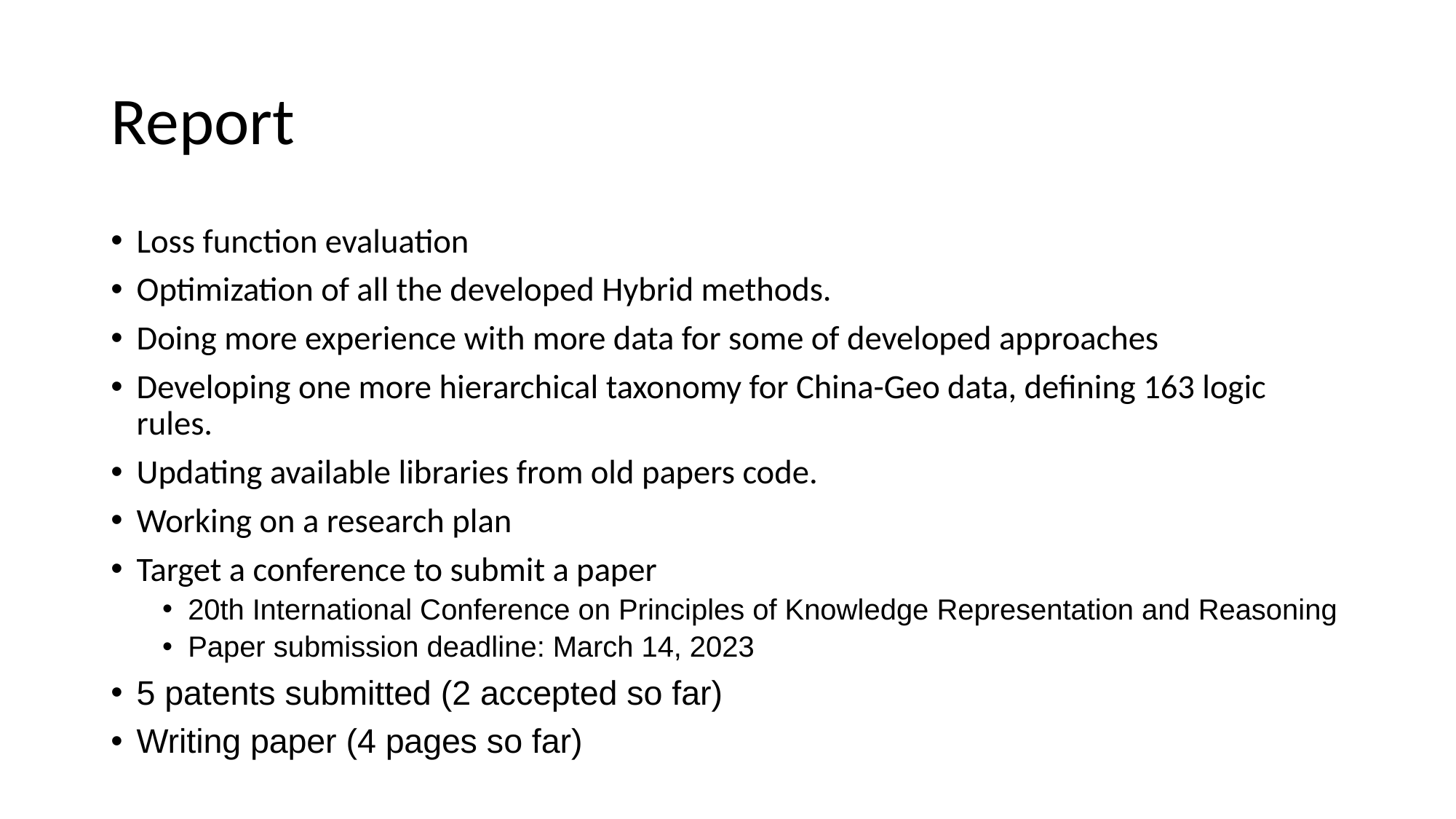

# Report
Loss function evaluation
Optimization of all the developed Hybrid methods.
Doing more experience with more data for some of developed approaches
Developing one more hierarchical taxonomy for China-Geo data, defining 163 logic rules.
Updating available libraries from old papers code.
Working on a research plan
Target a conference to submit a paper
20th International Conference on Principles of Knowledge Representation and Reasoning
Paper submission deadline: March 14, 2023
5 patents submitted (2 accepted so far)
Writing paper (4 pages so far)